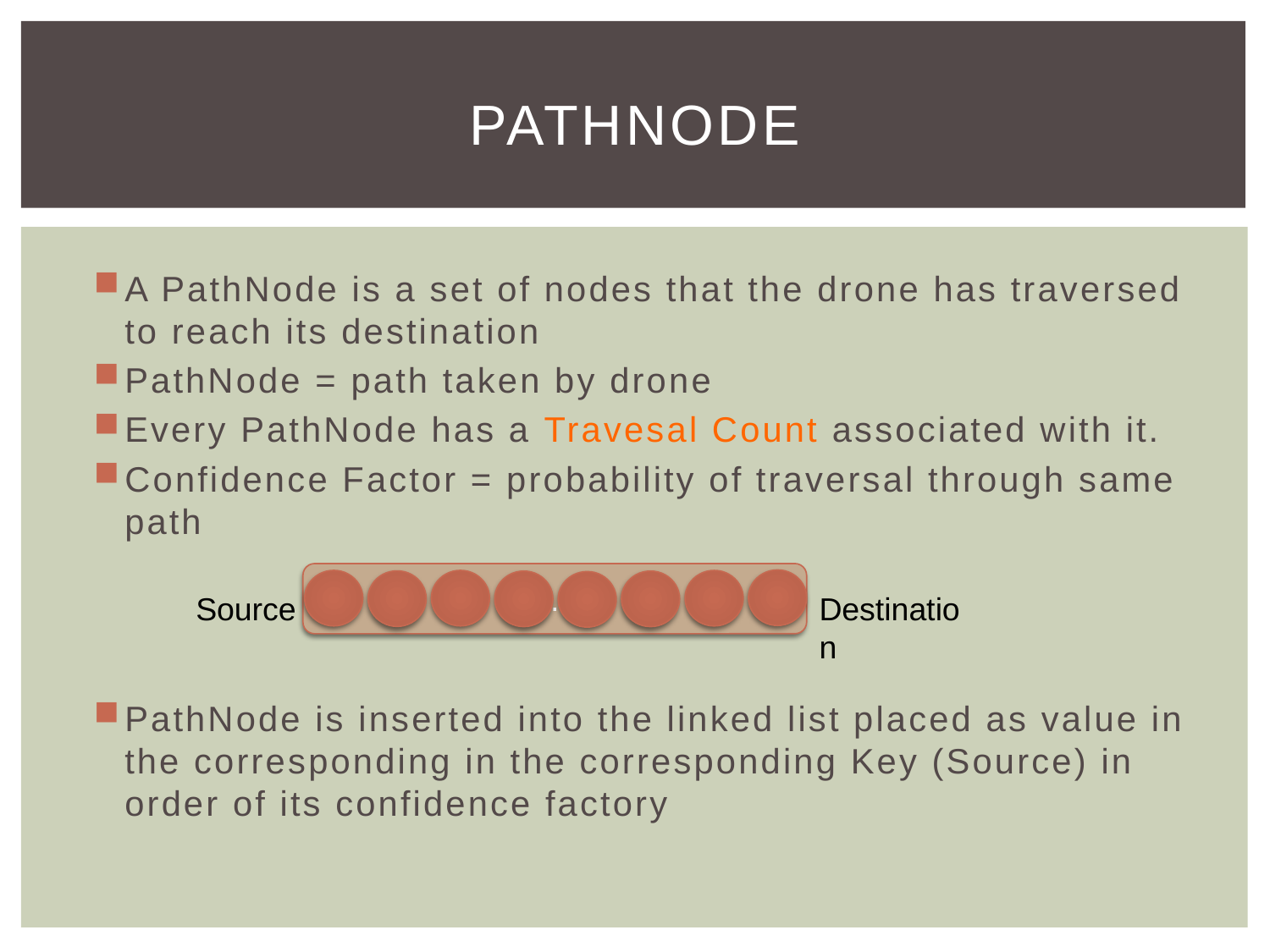

# PathNode
A PathNode is a set of nodes that the drone has traversed to reach its destination
PathNode = path taken by drone
Every PathNode has a Travesal Count associated with it.
Confidence Factor = probability of traversal through same path

PathNode is inserted into the linked list placed as value in the corresponding in the corresponding Key (Source) in order of its confidence factory

.

Source
Destination